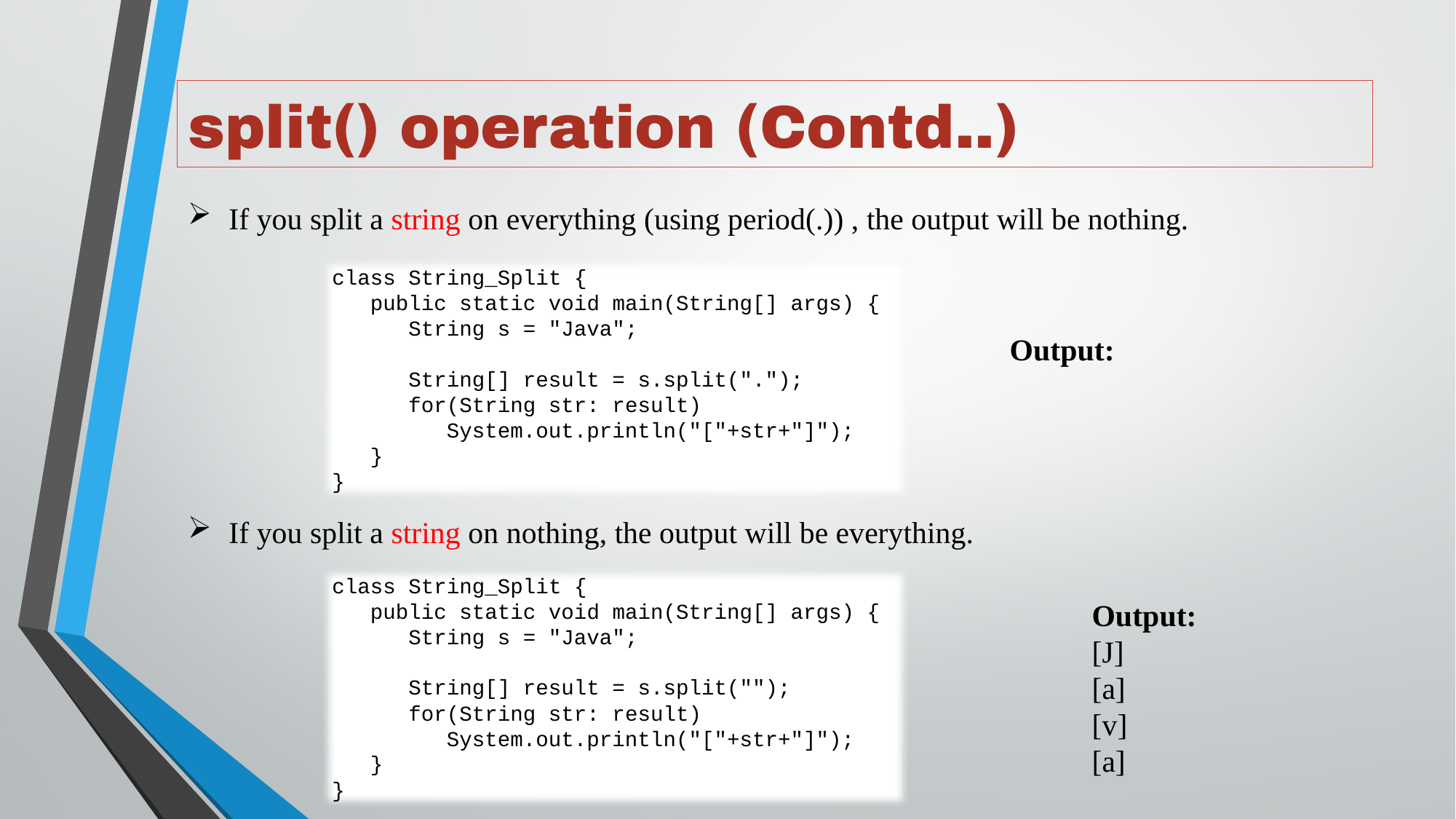

# split() operation (Contd..)
If you split a string on everything (using period(.)) , the output will be nothing.
class String_Split {
   public static void main(String[] args) {
      String s = "Java";

      String[] result = s.split(".");
      for(String str: result)
         System.out.println("["+str+"]");
   }
}
Output:

If you split a string on nothing, the output will be everything.
class String_Split {
   public static void main(String[] args) {
      String s = "Java";

      String[] result = s.split("");
      for(String str: result)
         System.out.println("["+str+"]");
   }
}
Output:
[J]
[a]
[v]
[a]